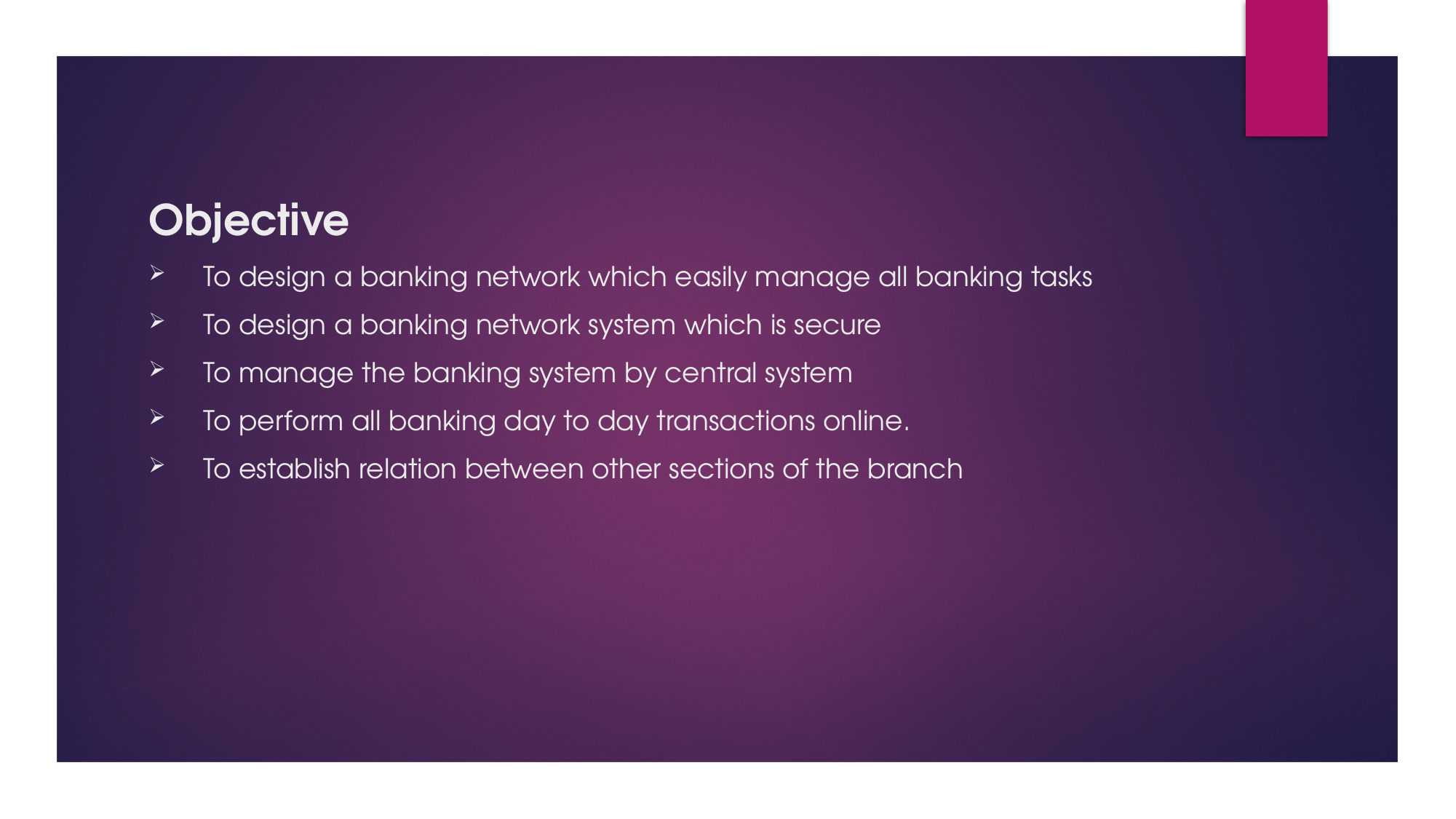

Objective
To design a banking network which easily manage all banking tasks
To design a banking network system which is secure
To manage the banking system by central system
To perform all banking day to day transactions online.
To establish relation between other sections of the branch